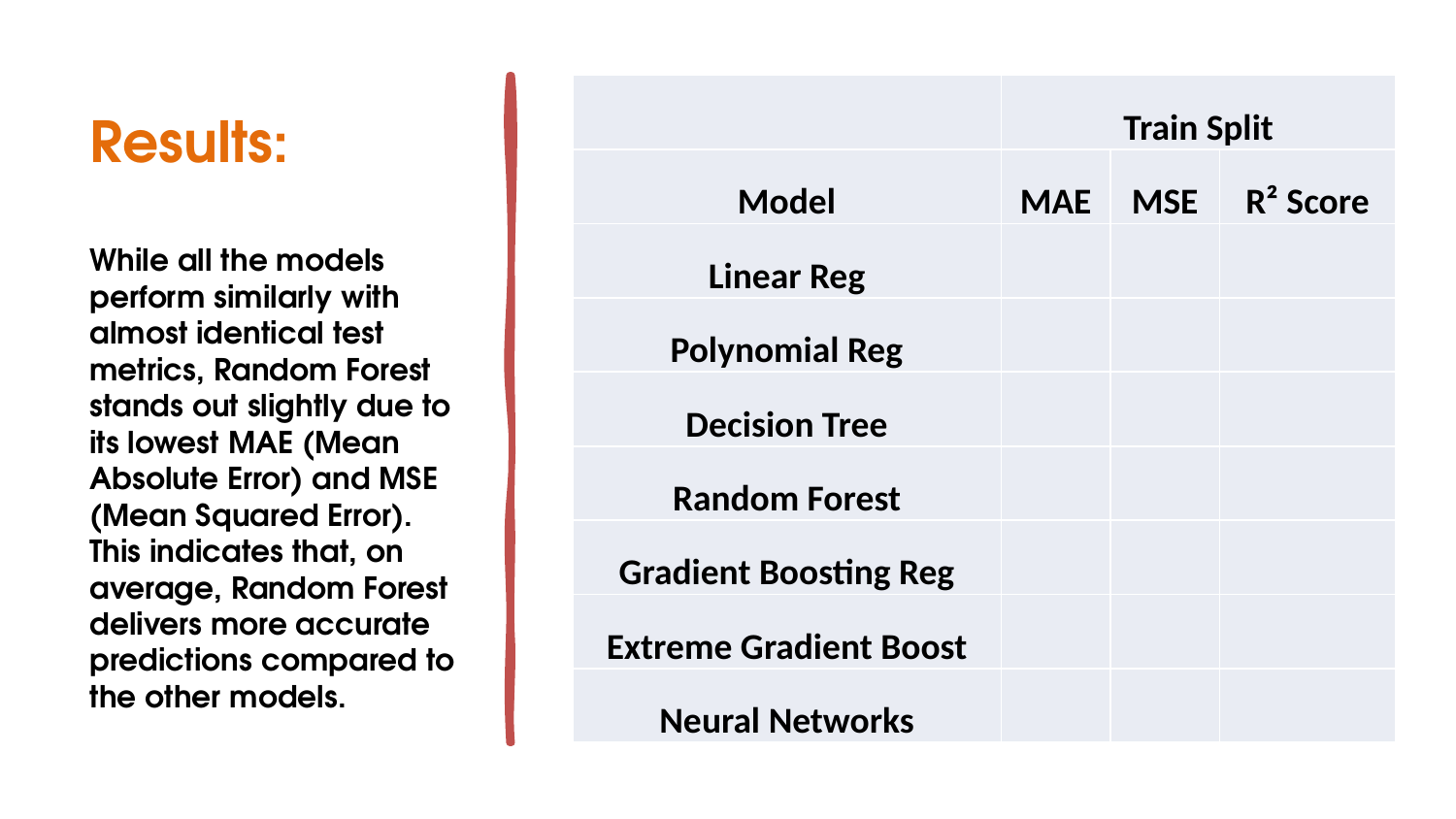

|  | Train Split |  |  |
| --- | --- | --- | --- |
| Model | MAE | MSE | R² Score |
| Linear Reg |  |  |  |
| Polynomial Reg |  |  |  |
| Decision Tree |  |  |  |
| Random Forest |  |  |  |
| Gradient Boosting Reg |  |  |  |
| Extreme Gradient Boost |  |  |  |
| Neural Networks |  |  |  |
# Results: While all the models perform similarly with almost identical test metrics, Random Forest stands out slightly due to its lowest MAE (Mean Absolute Error) and MSE (Mean Squared Error). This indicates that, on average, Random Forest delivers more accurate predictions compared to the other models.
Results: